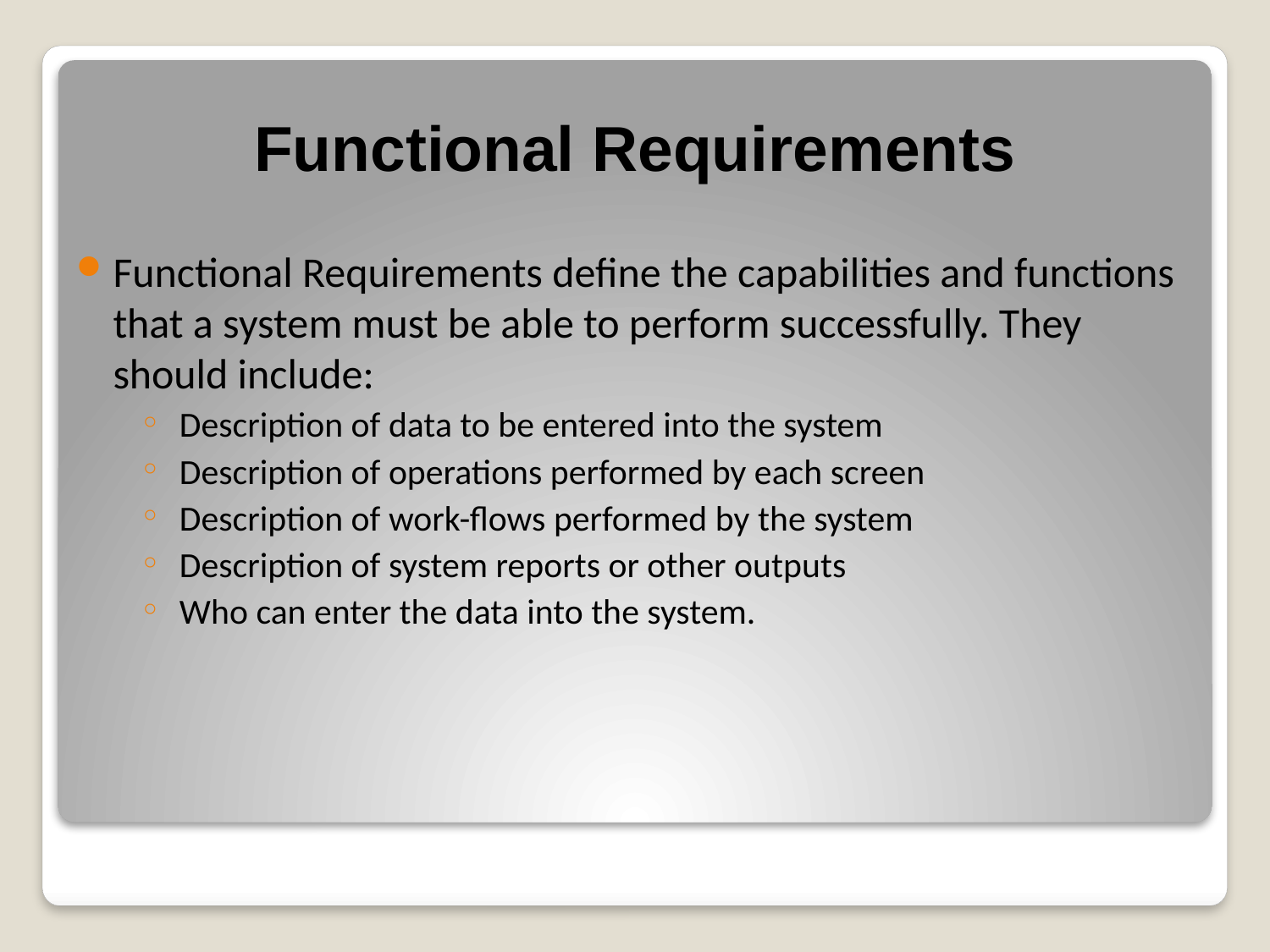

# Functional Requirements
Functional Requirements define the capabilities and functions that a system must be able to perform successfully. They should include:
Description of data to be entered into the system
Description of operations performed by each screen
Description of work-flows performed by the system
Description of system reports or other outputs
Who can enter the data into the system.